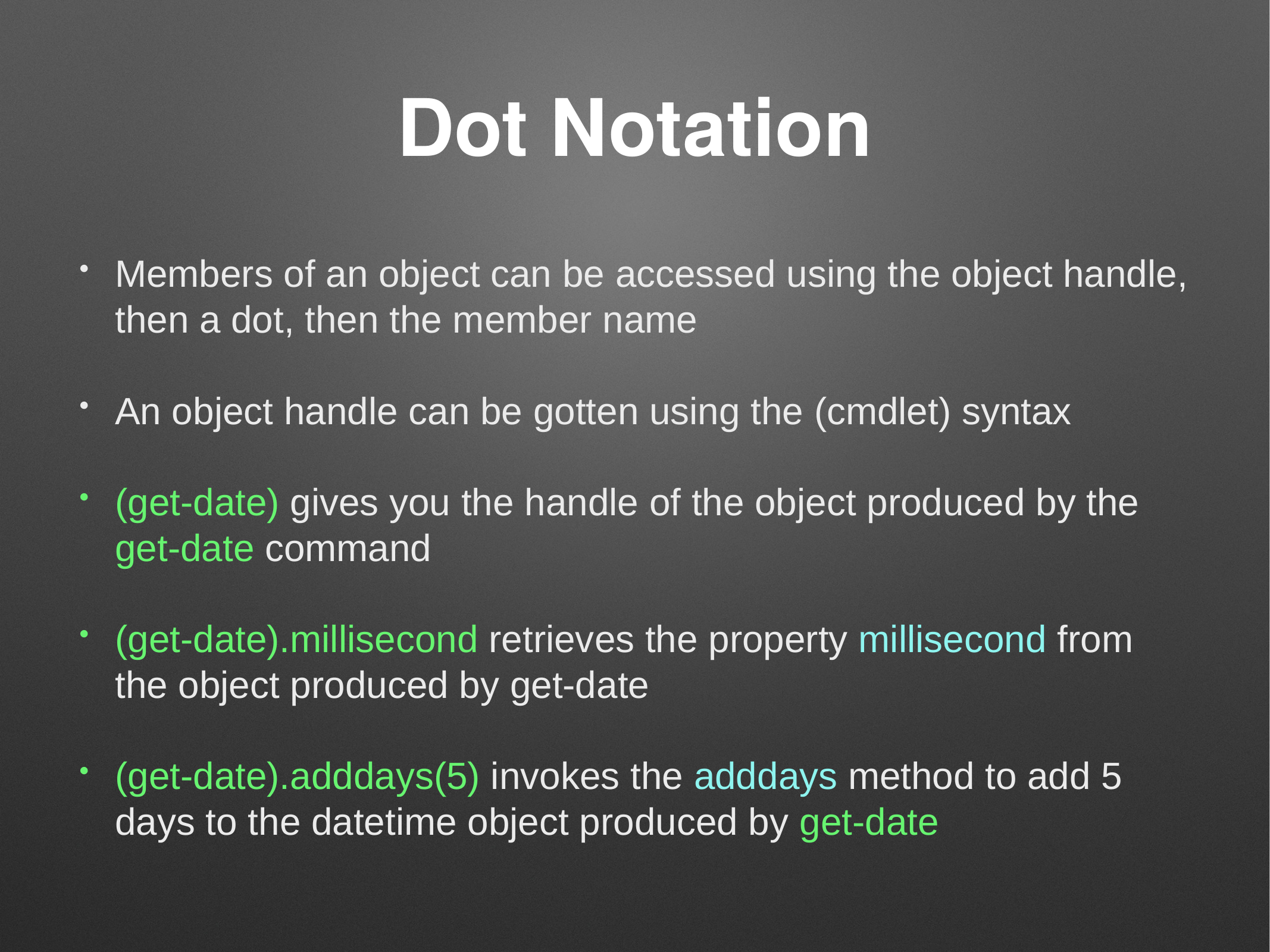

# Dot Notation
Members of an object can be accessed using the object handle, then a dot, then the member name
An object handle can be gotten using the (cmdlet) syntax
(get-date) gives you the handle of the object produced by the get-date command
(get-date).millisecond retrieves the property millisecond from the object produced by get-date
(get-date).adddays(5) invokes the adddays method to add 5 days to the datetime object produced by get-date